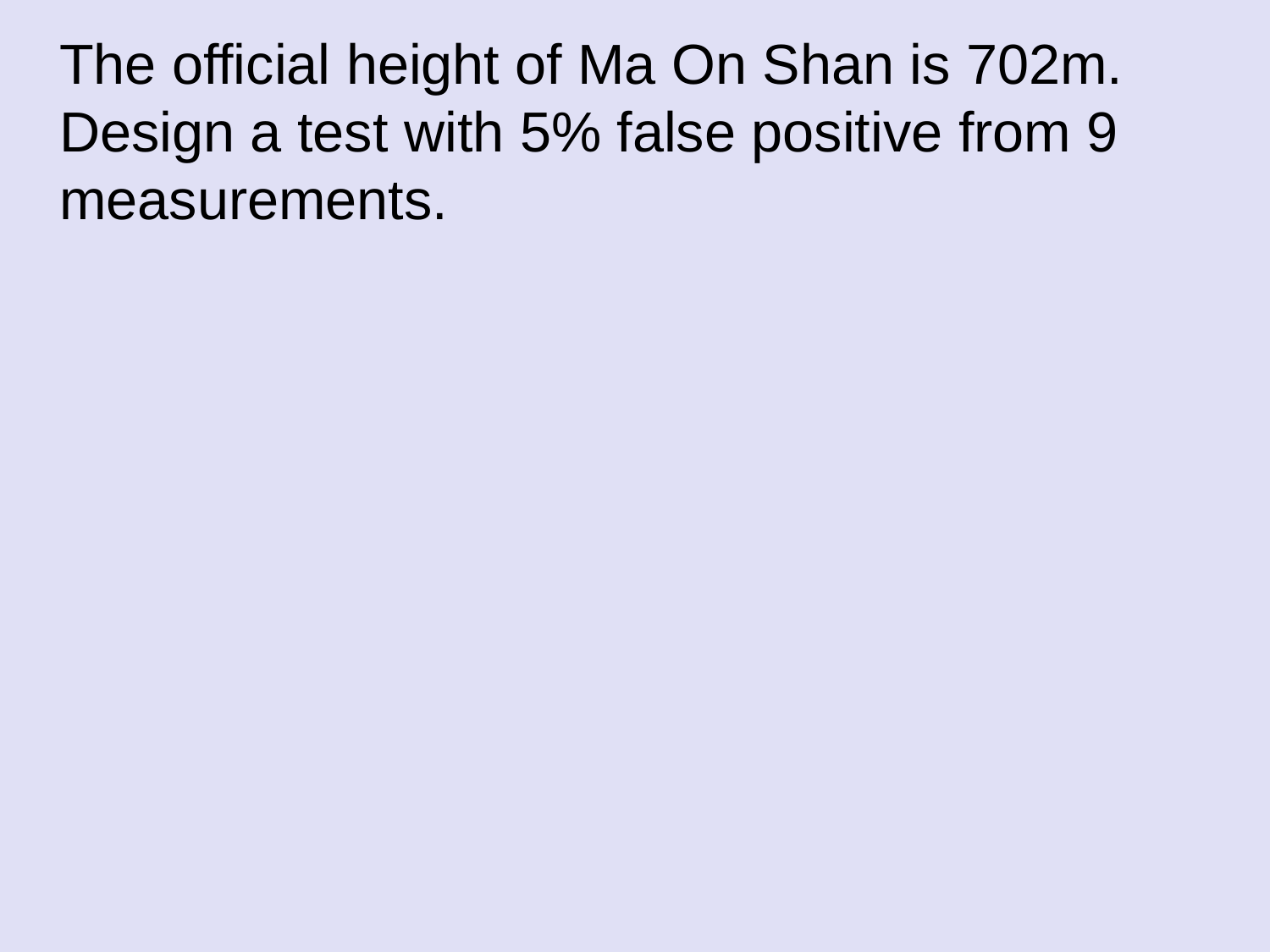

The official height of Ma On Shan is 702m. Design a test with 5% false positive from 9 measurements.